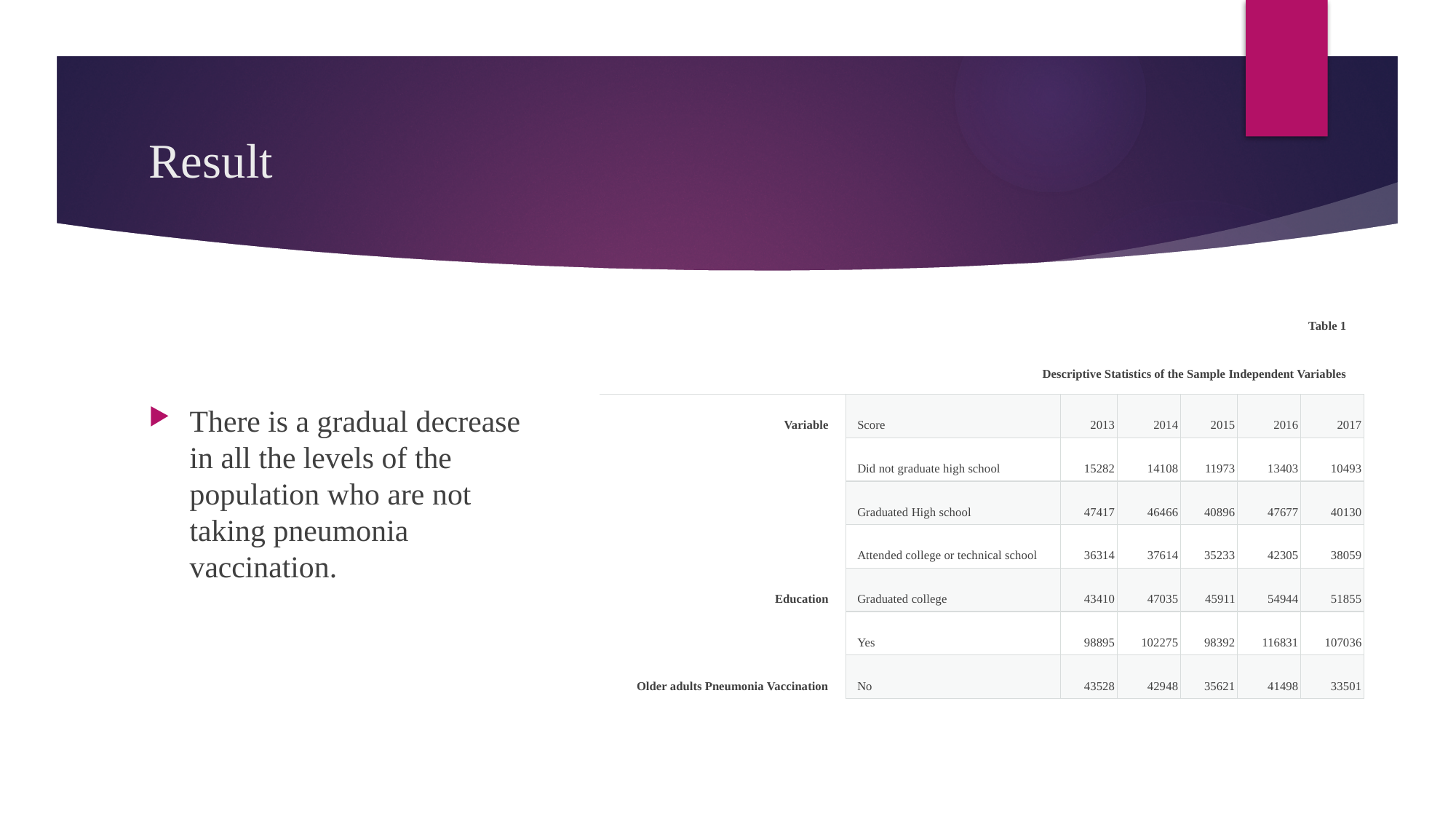

# Result
| Table 1 Descriptive Statistics of the Sample Independent Variables |  |  |  |  |  |  |
| --- | --- | --- | --- | --- | --- | --- |
| Variable | Score | 2013 | 2014 | 2015 | 2016 | 2017 |
| Education | Did not graduate high school | 15282 | 14108 | 11973 | 13403 | 10493 |
|  | Graduated High school | 47417 | 46466 | 40896 | 47677 | 40130 |
|  | Attended college or technical school | 36314 | 37614 | 35233 | 42305 | 38059 |
|  | Graduated college | 43410 | 47035 | 45911 | 54944 | 51855 |
| Older adults Pneumonia Vaccination | Yes | 98895 | 102275 | 98392 | 116831 | 107036 |
|  | No | 43528 | 42948 | 35621 | 41498 | 33501 |
There is a gradual decrease in all the levels of the population who are not taking pneumonia vaccination.